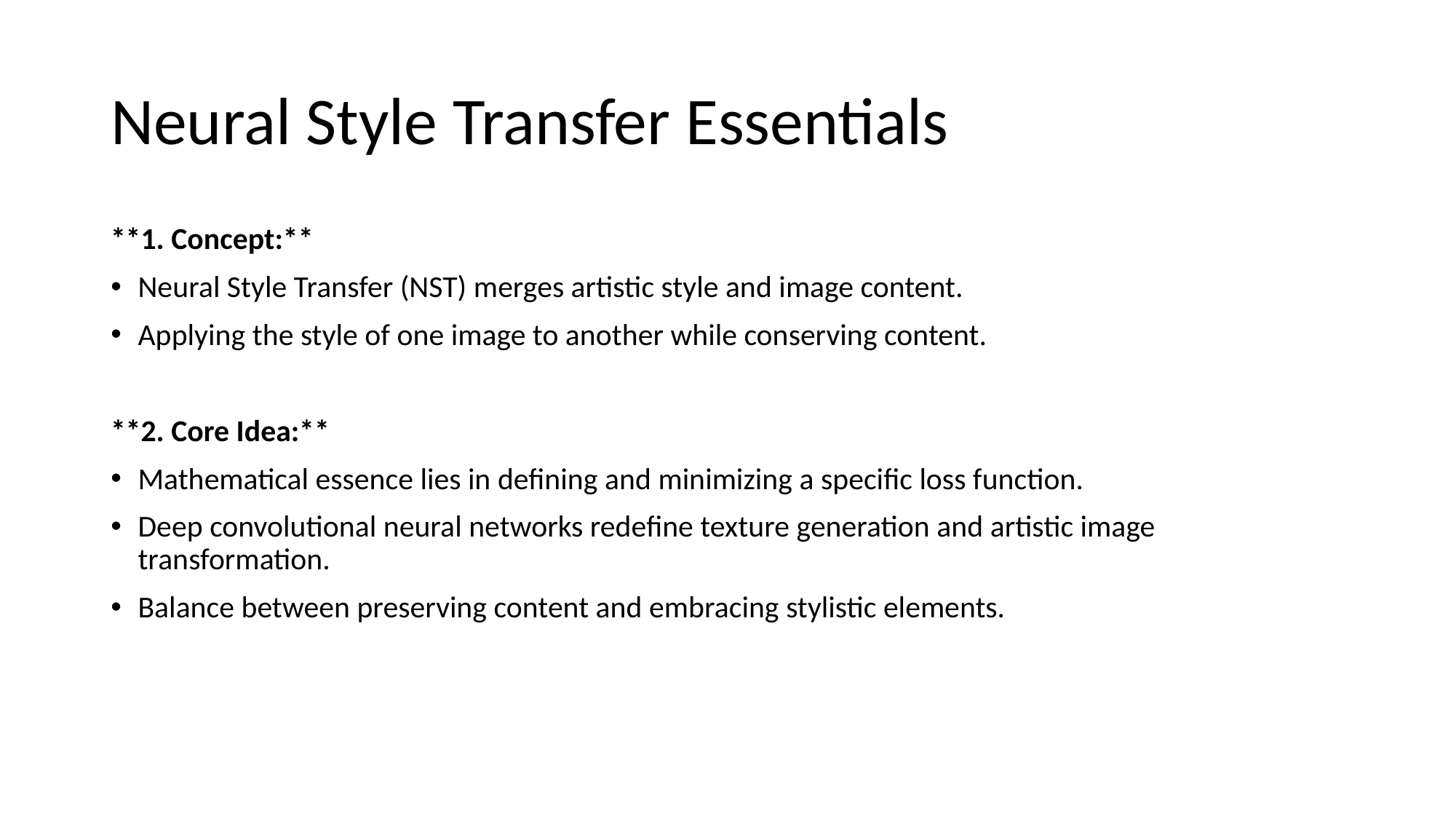

Neural Style Transfer Essentials
**1. Concept:**
Neural Style Transfer (NST) merges artistic style and image content.
Applying the style of one image to another while conserving content.

**2. Core Idea:**
Mathematical essence lies in defining and minimizing a specific loss function.
Deep convolutional neural networks redefine texture generation and artistic image transformation.
Balance between preserving content and embracing stylistic elements.